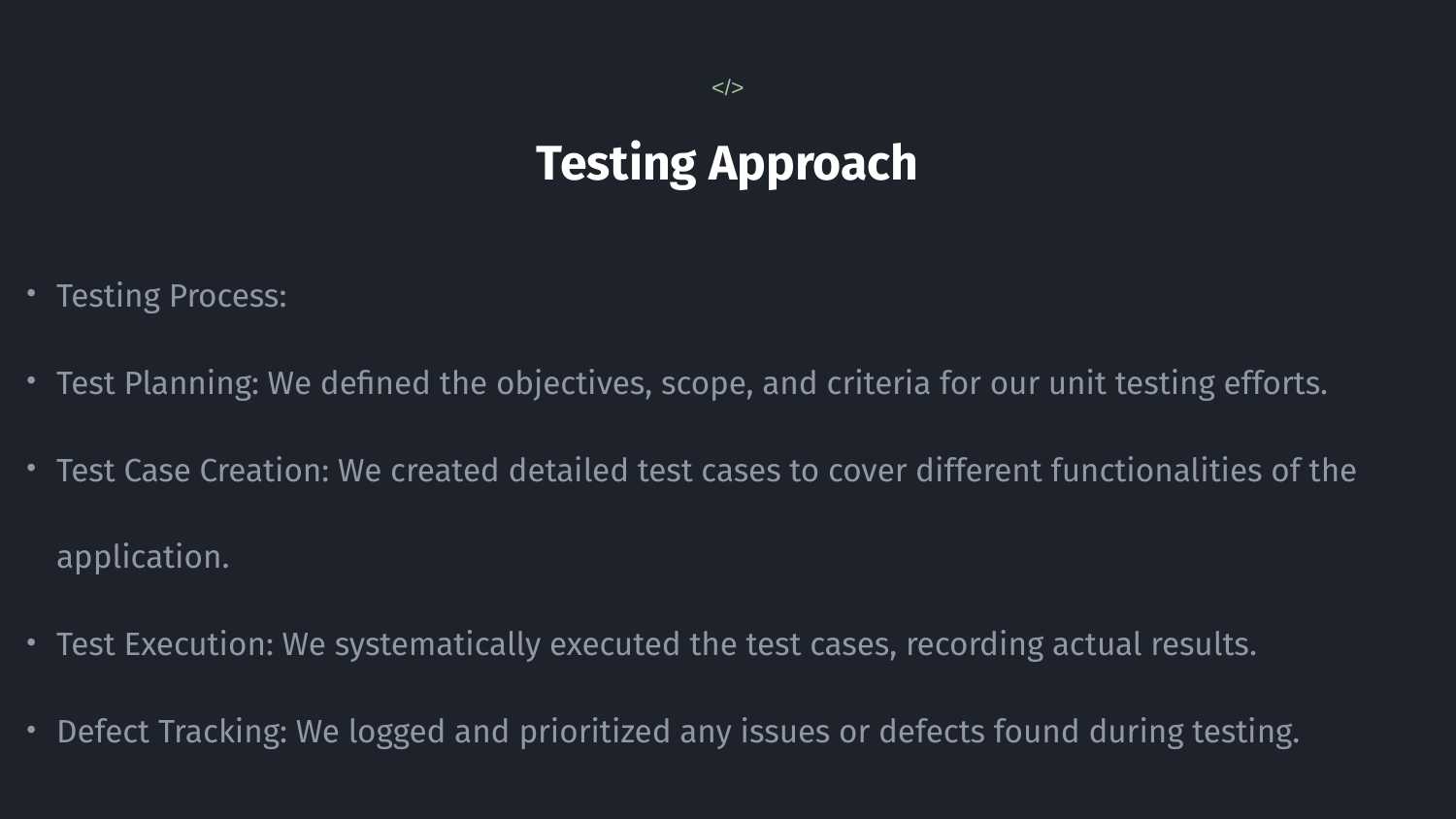

</>
Testing Approach

Testing Process:
Test Planning: We defined the objectives, scope, and criteria for our unit testing efforts.
Test Case Creation: We created detailed test cases to cover different functionalities of the application.
Test Execution: We systematically executed the test cases, recording actual results.
Defect Tracking: We logged and prioritized any issues or defects found during testing.